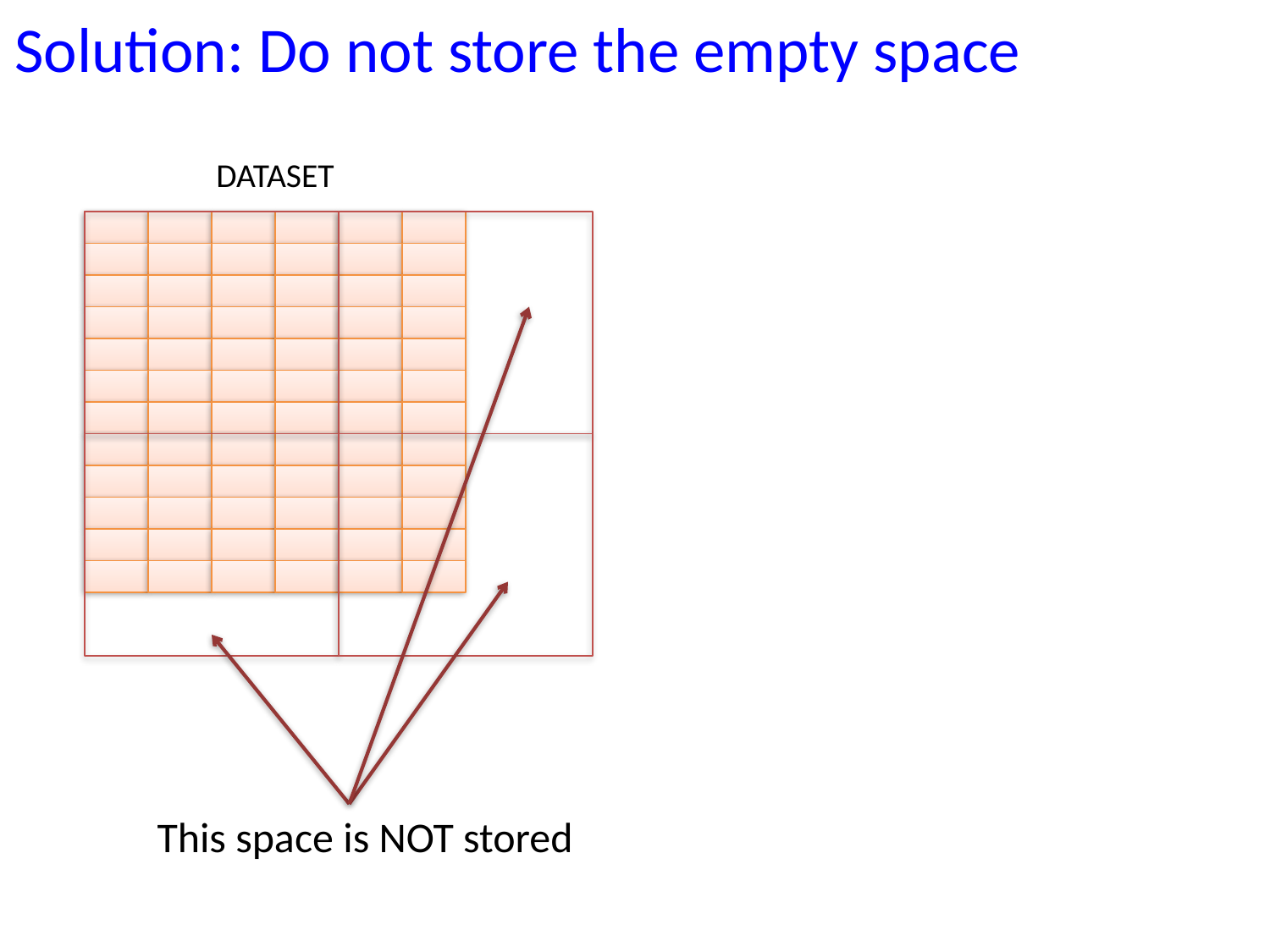

Solution: Do not store the empty space
DATASET

This space is NOT stored